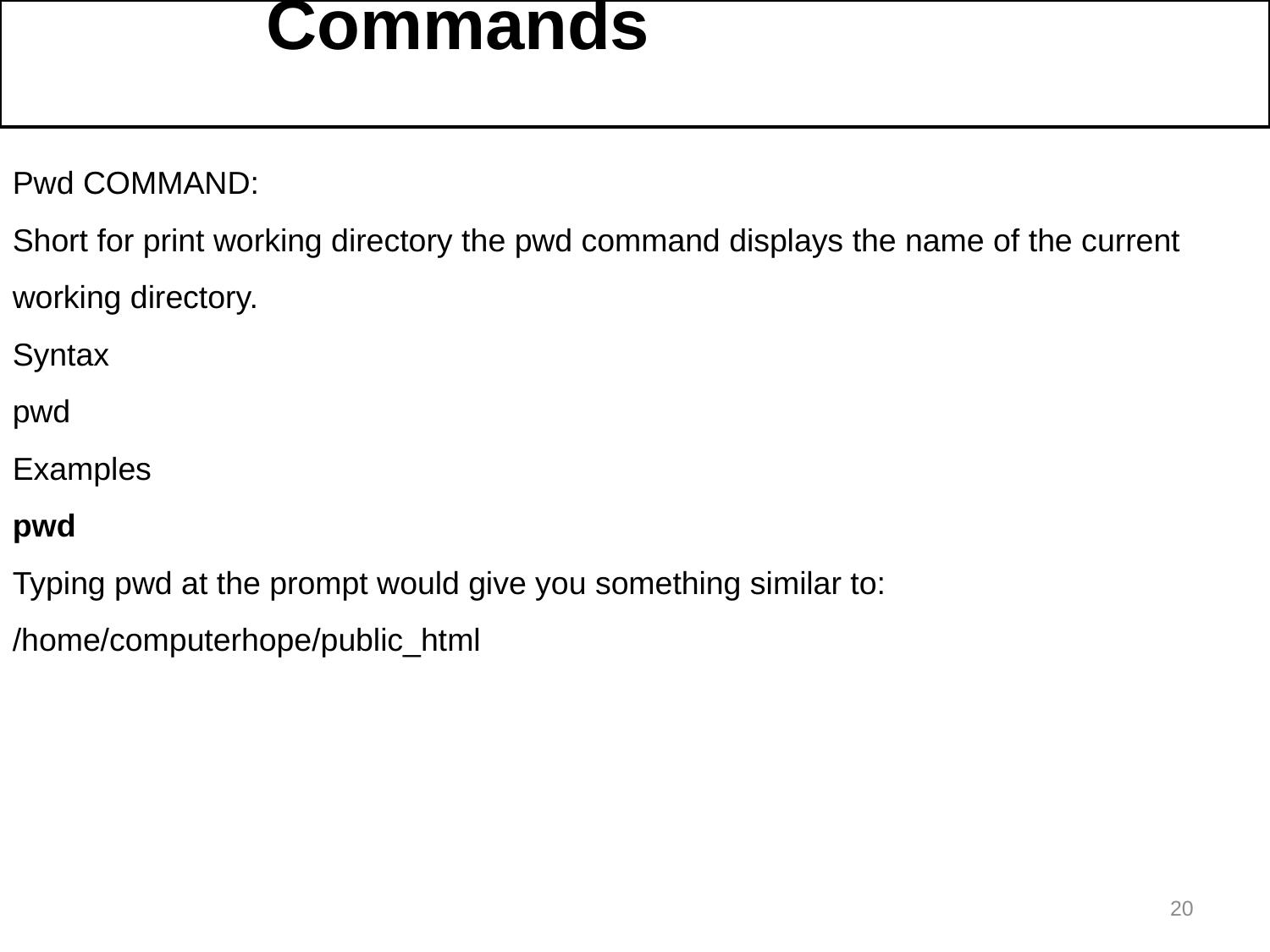

Commands

Pwd COMMAND:
Short for print working directory the pwd command displays the name of the current working directory.
Syntax
pwd
Examples
pwd
Typing pwd at the prompt would give you something similar to:
/home/computerhope/public_html

20